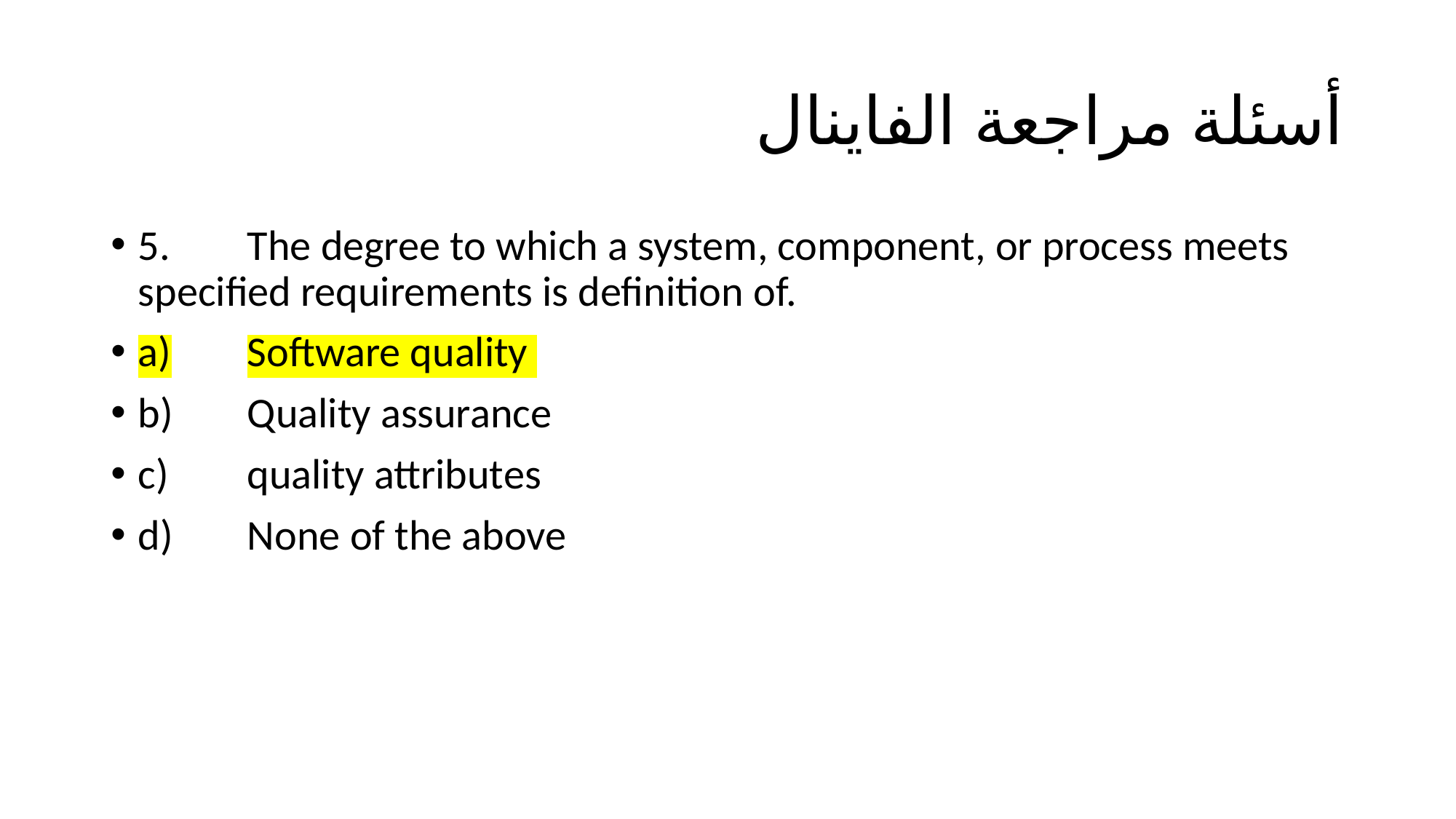

# أسئلة مراجعة الفاينال
5.	The degree to which a system, component, or process meets specified requirements is definition of.
a)	Software quality
b)	Quality assurance
c)	quality attributes
d)	None of the above